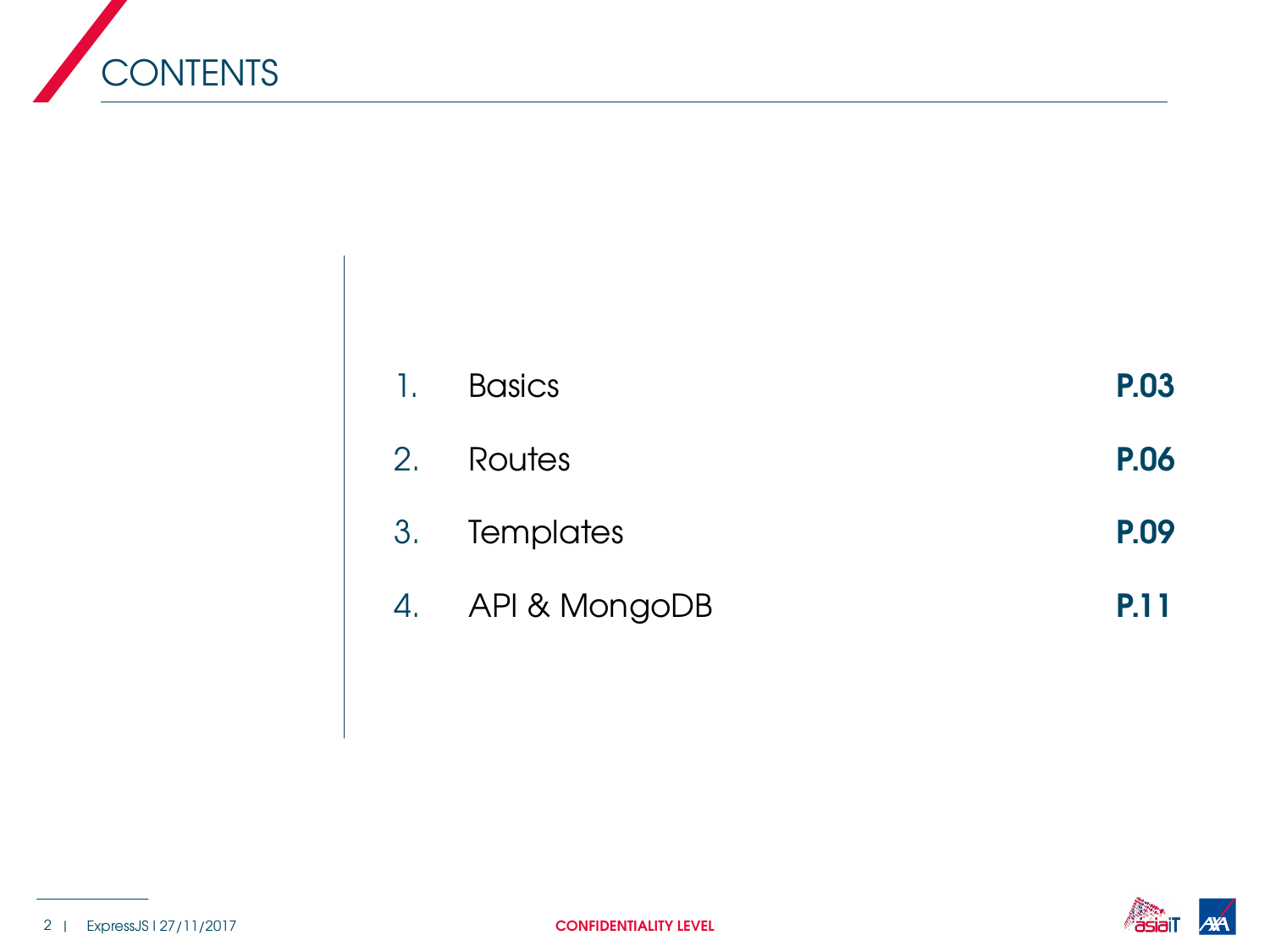

# CONTENTS
Basics	P.03
Routes	P.06
Templates	P.09
API & MongoDB	P.11
2   |
CONFIDENTIALITY LEVEL
ExpressJS I 27/11/2017